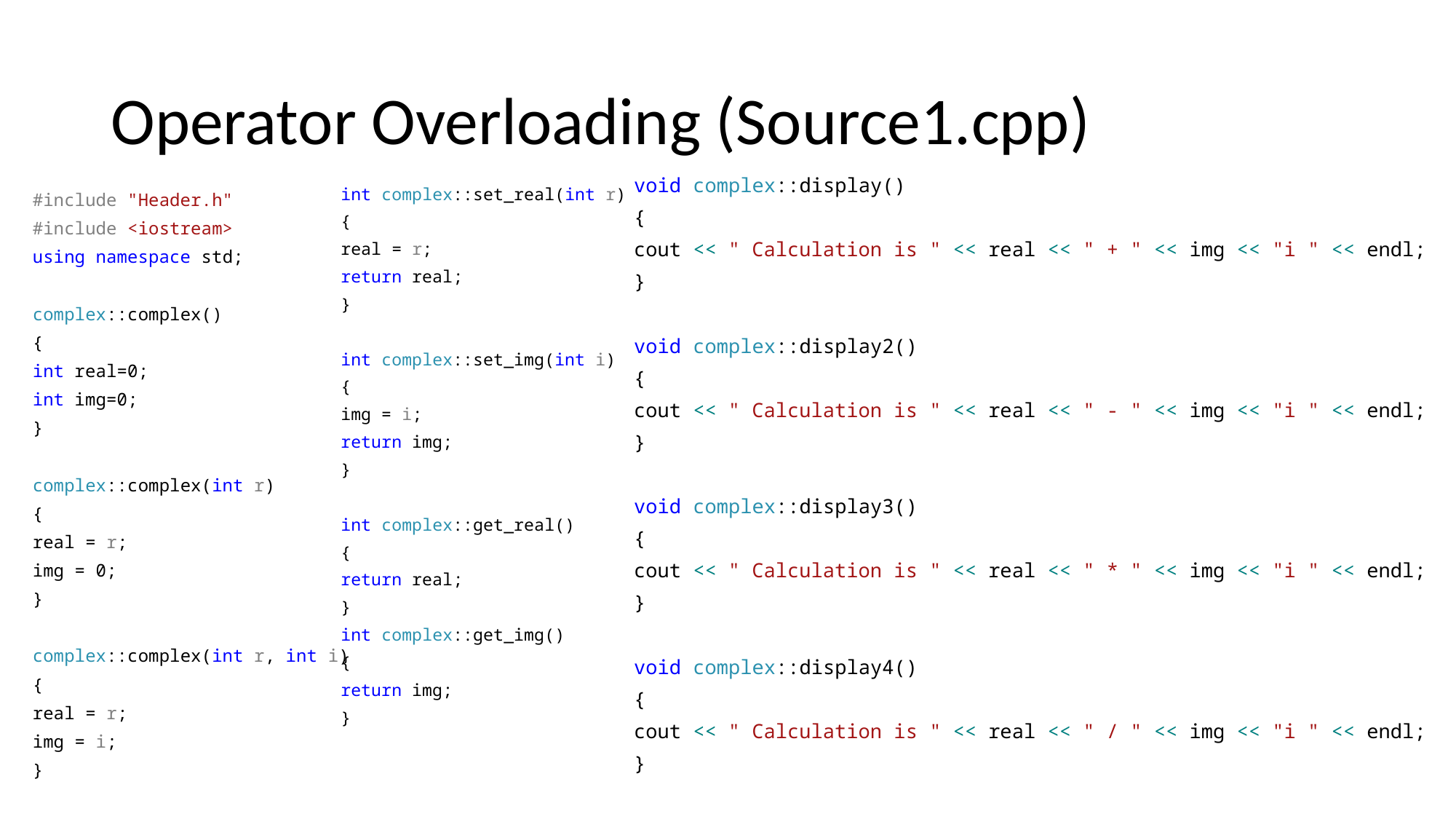

# Operator Overloading (Source1.cpp)

int complex::set_real(int r)
{
real = r;
return real;
}

int complex::set_img(int i)
{
img = i;
return img;
}

int complex::get_real()
{
return real;
}
int complex::get_img()
{
return img;
}
void complex::display()
{
cout << " Calculation is " << real << " + " << img << "i " << endl;
}

void complex::display2()
{
cout << " Calculation is " << real << " - " << img << "i " << endl;
}

void complex::display3()
{
cout << " Calculation is " << real << " * " << img << "i " << endl;
}

void complex::display4()
{
cout << " Calculation is " << real << " / " << img << "i " << endl;
}
#include "Header.h"
#include <iostream>
using namespace std;

complex::complex()
{
int real=0;
int img=0;
}

complex::complex(int r)
{
real = r;
img = 0;
}

complex::complex(int r, int i)
{
real = r;
img = i;
}